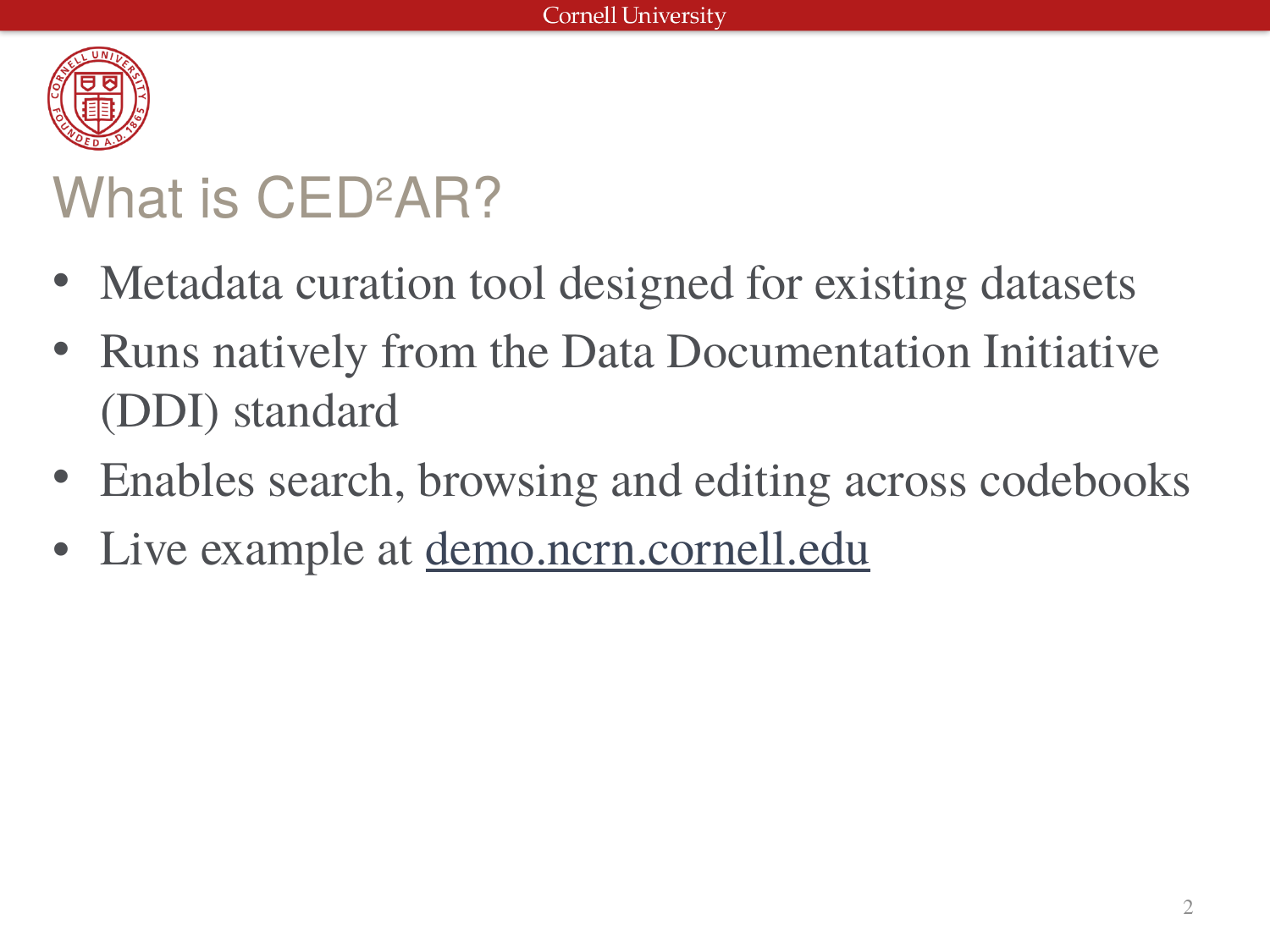

# What is CED2AR?
Metadata curation tool designed for existing datasets
Runs natively from the Data Documentation Initiative (DDI) standard
Enables search, browsing and editing across codebooks
Live example at demo.ncrn.cornell.edu

2